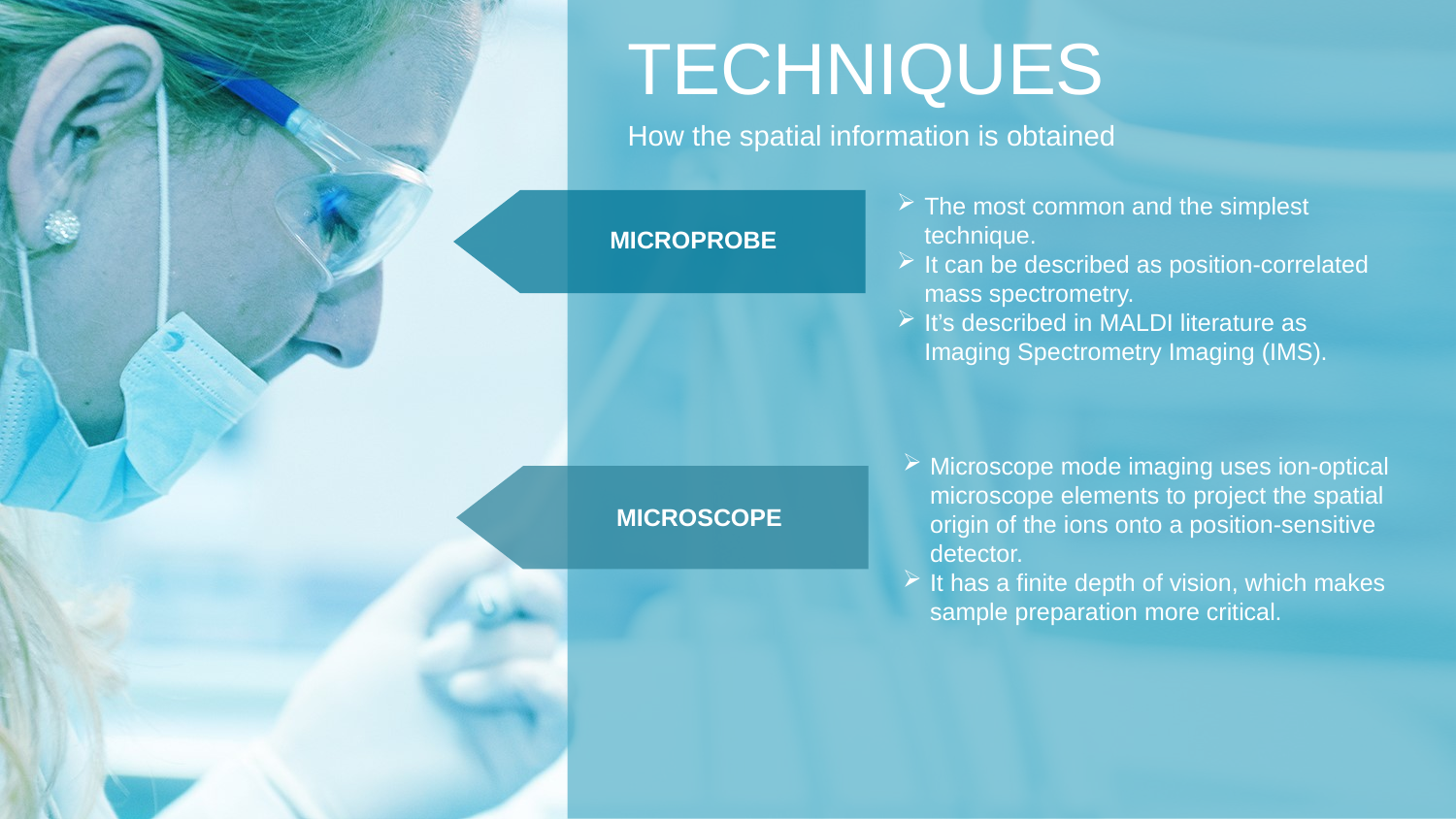

TECHNIQUES
How the spatial information is obtained
The most common and the simplest technique.
It can be described as position-correlated mass spectrometry.
It’s described in MALDI literature as Imaging Spectrometry Imaging (IMS).

MICROPROBE
Microscope mode imaging uses ion-optical microscope elements to project the spatial origin of the ions onto a position-sensitive detector.
It has a finite depth of vision, which makes sample preparation more critical.

MICROSCOPE